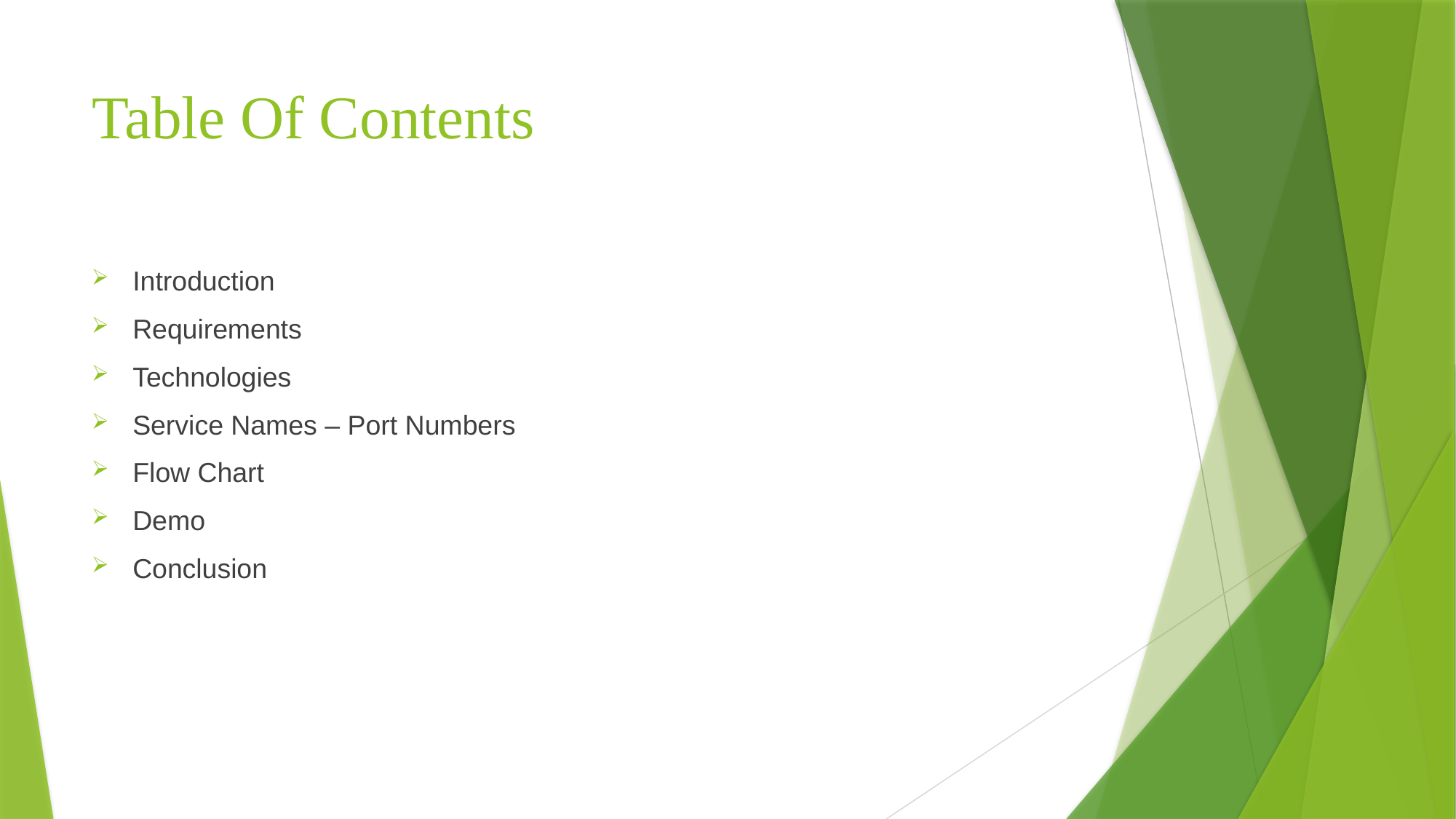

# Table Of Contents
Introduction
Requirements
Technologies
Service Names – Port Numbers
Flow Chart
Demo
Conclusion